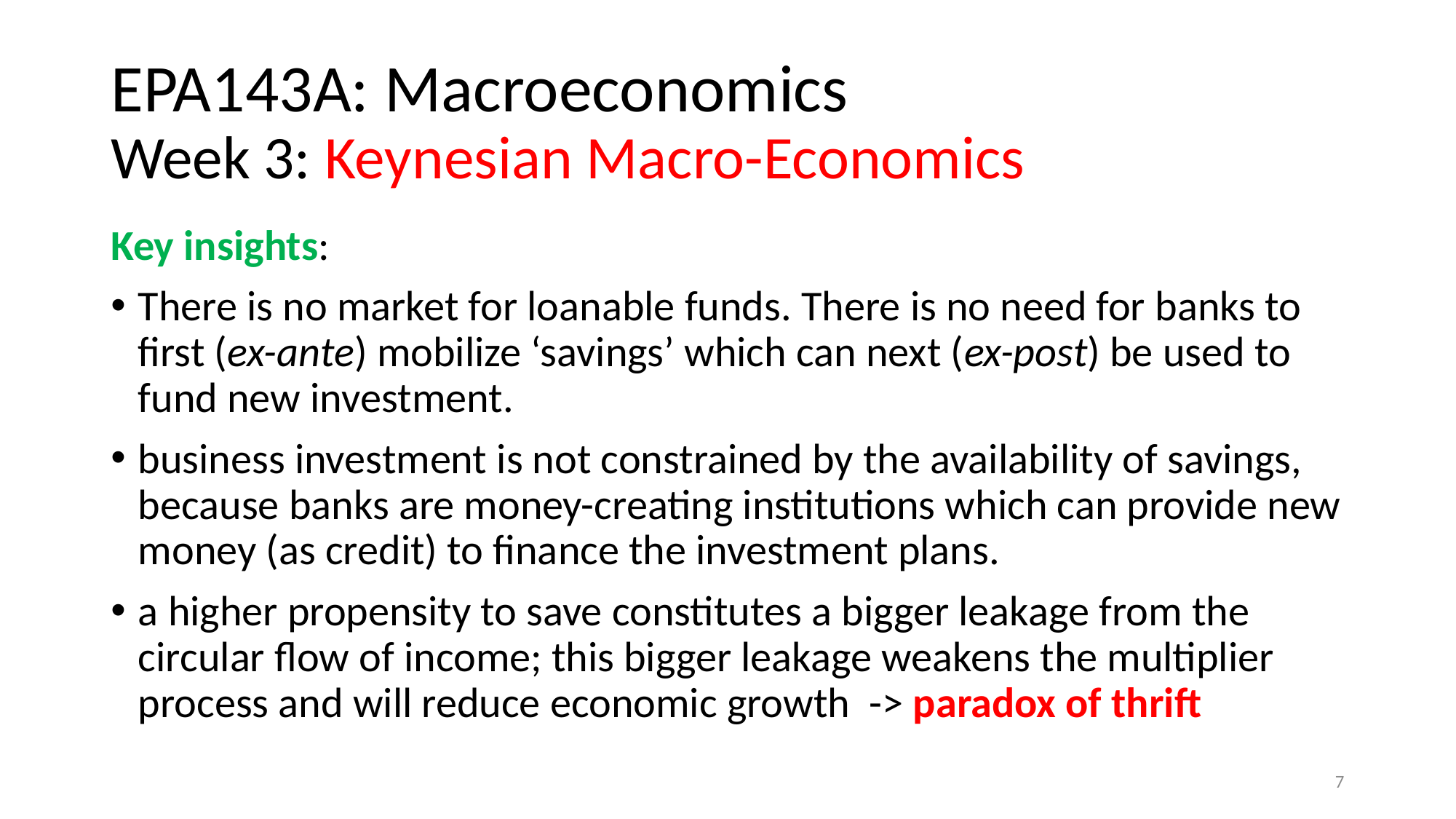

# EPA143A: Macroeconomics Week 3: Keynesian Macro-Economics
Key insights:
There is no market for loanable funds. There is no need for banks to first (ex-ante) mobilize ‘savings’ which can next (ex-post) be used to fund new investment.
business investment is not constrained by the availability of savings, because banks are money-creating institutions which can provide new money (as credit) to finance the investment plans.
a higher propensity to save constitutes a bigger leakage from the circular flow of income; this bigger leakage weakens the multiplier process and will reduce economic growth  -> paradox of thrift

7